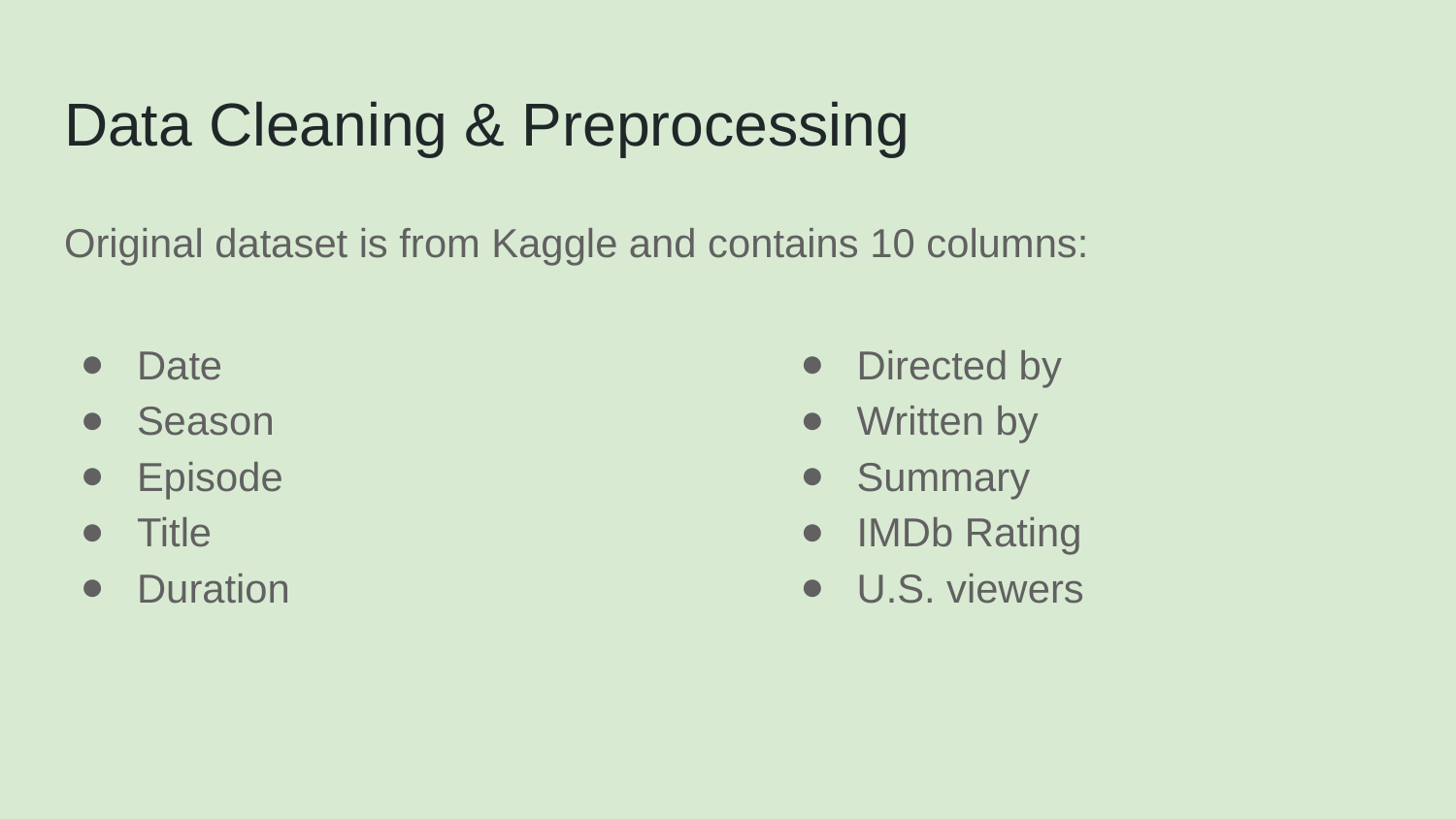

# Data Cleaning & Preprocessing
Original dataset is from Kaggle and contains 10 columns:
Directed by
Written by
Summary
IMDb Rating
U.S. viewers
Date
Season
Episode
Title
Duration